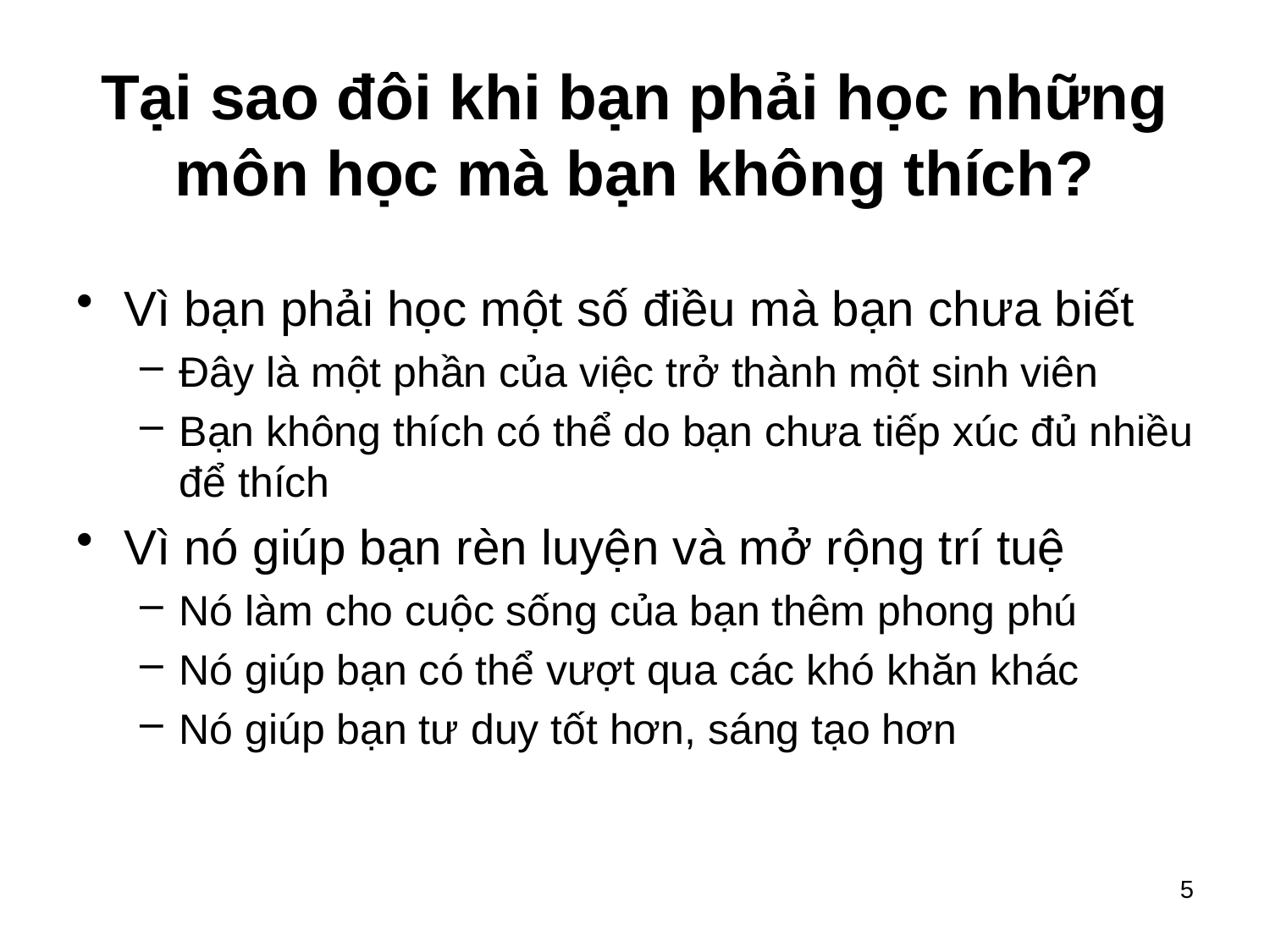

# Tại sao đôi khi bạn phải học những môn học mà bạn không thích?
Vì bạn phải học một số điều mà bạn chưa biết
Đây là một phần của việc trở thành một sinh viên
Bạn không thích có thể do bạn chưa tiếp xúc đủ nhiều để thích
Vì nó giúp bạn rèn luyện và mở rộng trí tuệ
Nó làm cho cuộc sống của bạn thêm phong phú
Nó giúp bạn có thể vượt qua các khó khăn khác
Nó giúp bạn tư duy tốt hơn, sáng tạo hơn
5